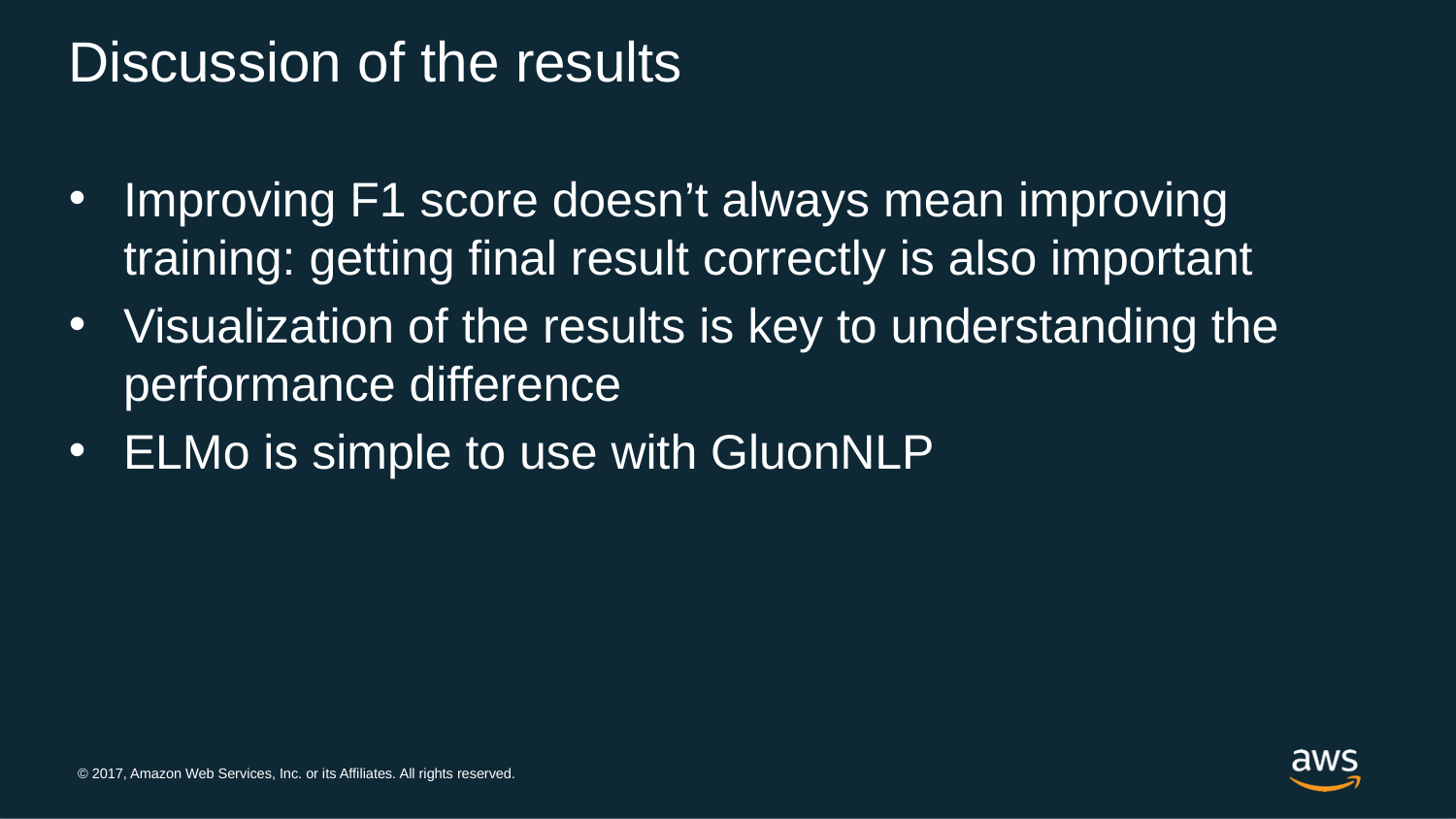

# Discussion of the results
Improving F1 score doesn’t always mean improving training: getting final result correctly is also important
Visualization of the results is key to understanding the performance difference
ELMo is simple to use with GluonNLP